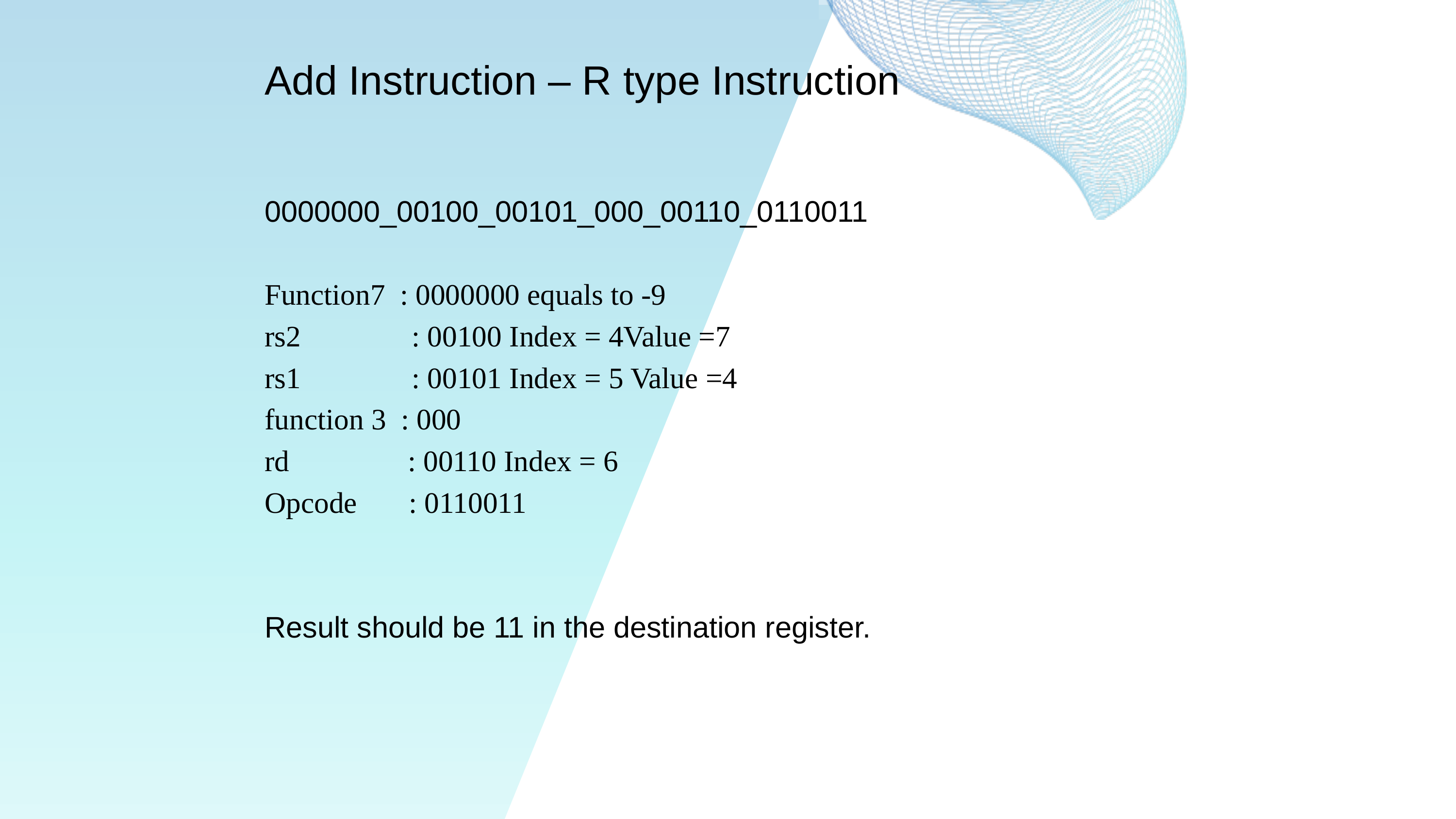

Add Instruction – R type Instruction

0000000_00100_00101_000_00110_0110011

Function7  : 0000000 equals to -9
rs2               : 00100 Index = 4Value =7
rs1               : 00101 Index = 5 Value =4
function 3  : 000
rd                : 00110 Index = 6
Opcode       : 0110011

Result should be 11 in the destination register.